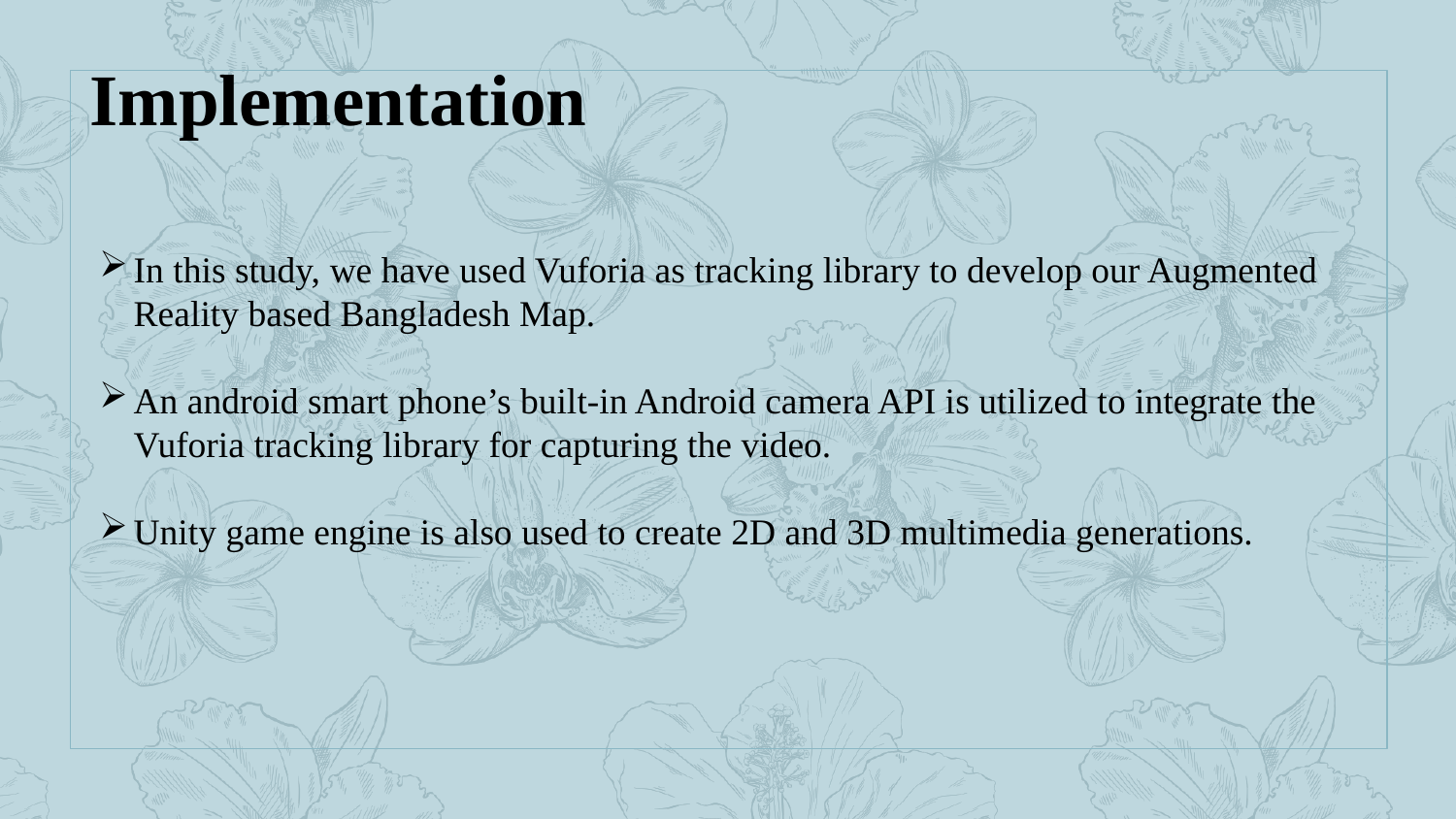

Implementation
In this study, we have used Vuforia as tracking library to develop our Augmented Reality based Bangladesh Map.

An android smart phone’s built-in Android camera API is utilized to integrate the Vuforia tracking library for capturing the video.

Unity game engine is also used to create 2D and 3D multimedia generations.